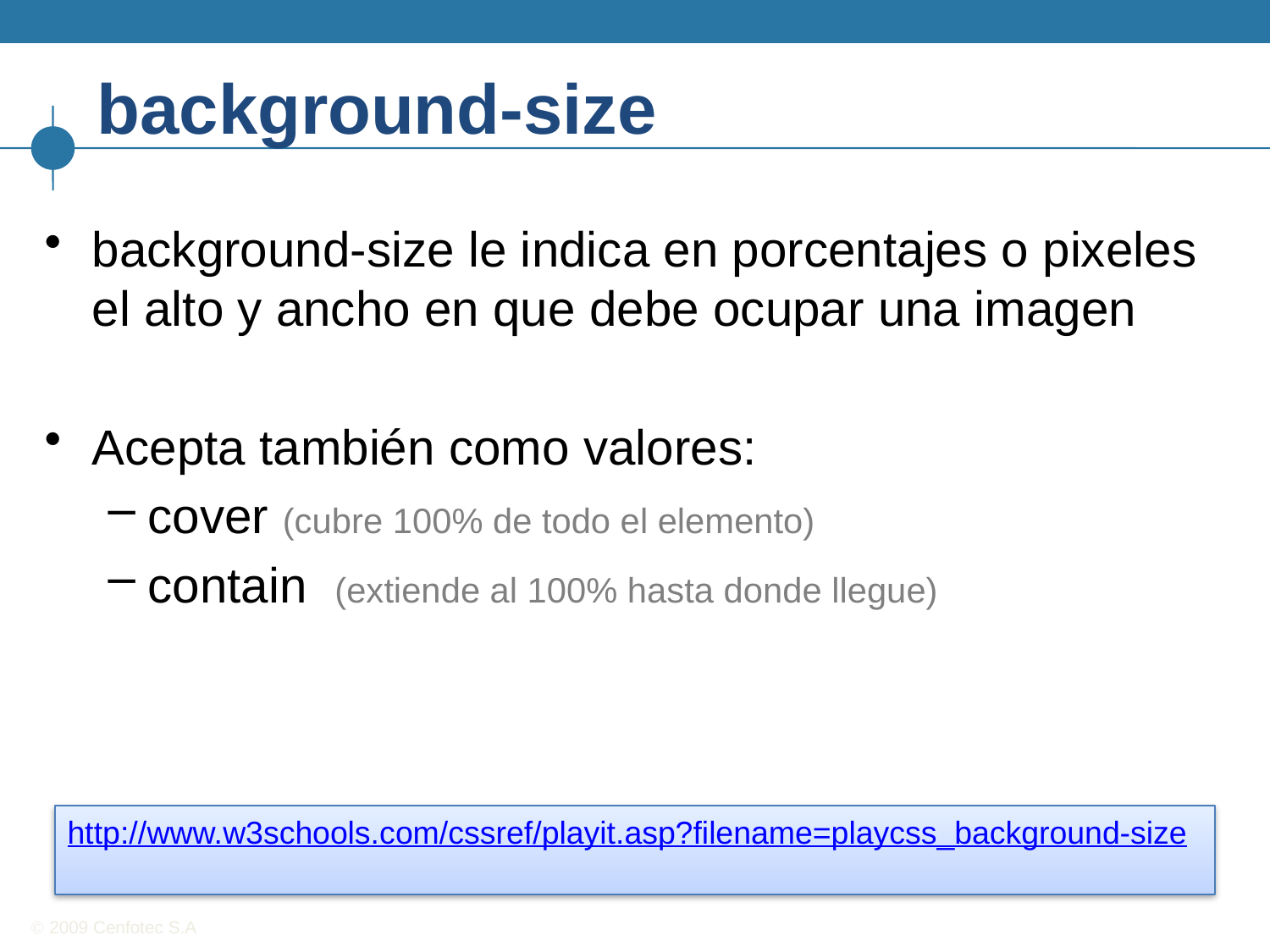

# background-size
background-size le indica en porcentajes o pixeles el alto y ancho en que debe ocupar una imagen

Acepta también como valores:
cover (cubre 100% de todo el elemento)
contain  (extiende al 100% hasta donde llegue)
http://www.w3schools.com/cssref/playit.asp?filename=playcss_background-size